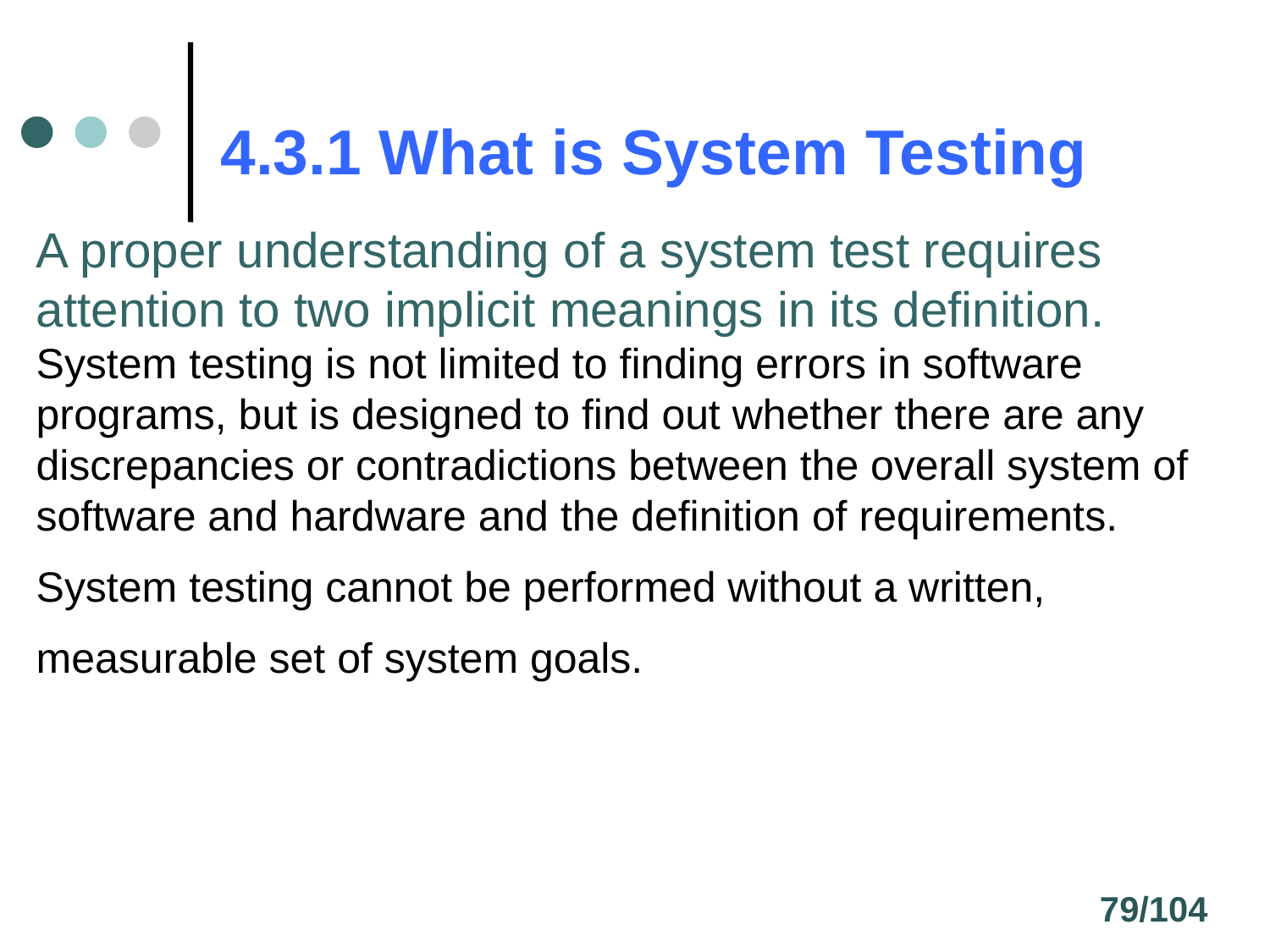

# 4.3.1 What is System Testing
A proper understanding of a system test requires attention to two implicit meanings in its definition.
System testing is not limited to finding errors in software programs, but is designed to find out whether there are any discrepancies or contradictions between the overall system of software and hardware and the definition of requirements.
System testing cannot be performed without a written, measurable set of system goals.
79/104